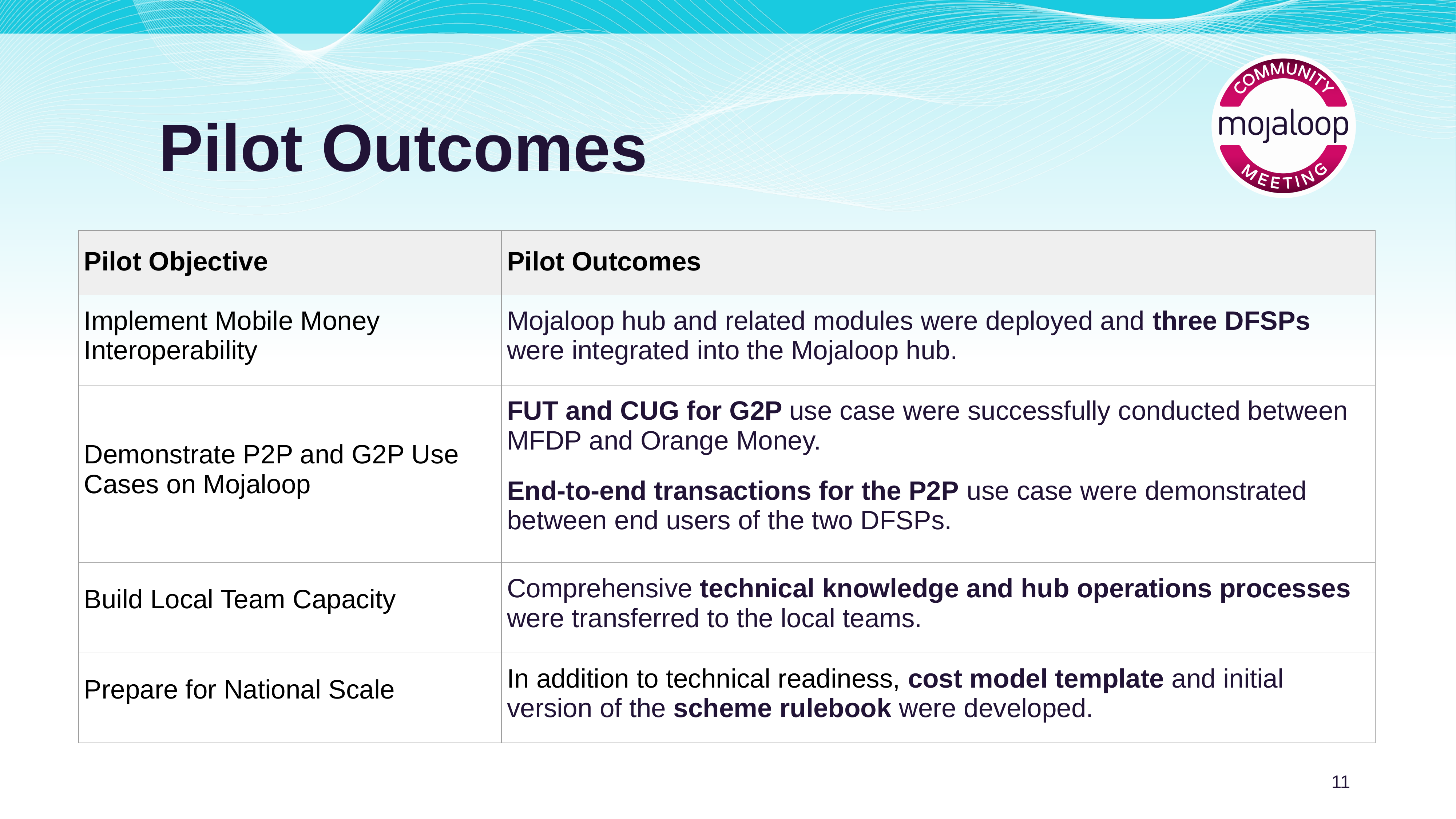

Pilot Outcomes
| Pilot Objective | Pilot Outcomes |
| --- | --- |
| Implement Mobile Money Interoperability | Mojaloop hub and related modules were deployed and three DFSPs were integrated into the Mojaloop hub. |
| Demonstrate P2P and G2P Use Cases on Mojaloop | FUT and CUG for G2P use case were successfully conducted between MFDP and Orange Money. End-to-end transactions for the P2P use case were demonstrated between end users of the two DFSPs. |
| Build Local Team Capacity | Comprehensive technical knowledge and hub operations processes were transferred to the local teams. |
| Prepare for National Scale | In addition to technical readiness, cost model template and initial version of the scheme rulebook were developed. |
11